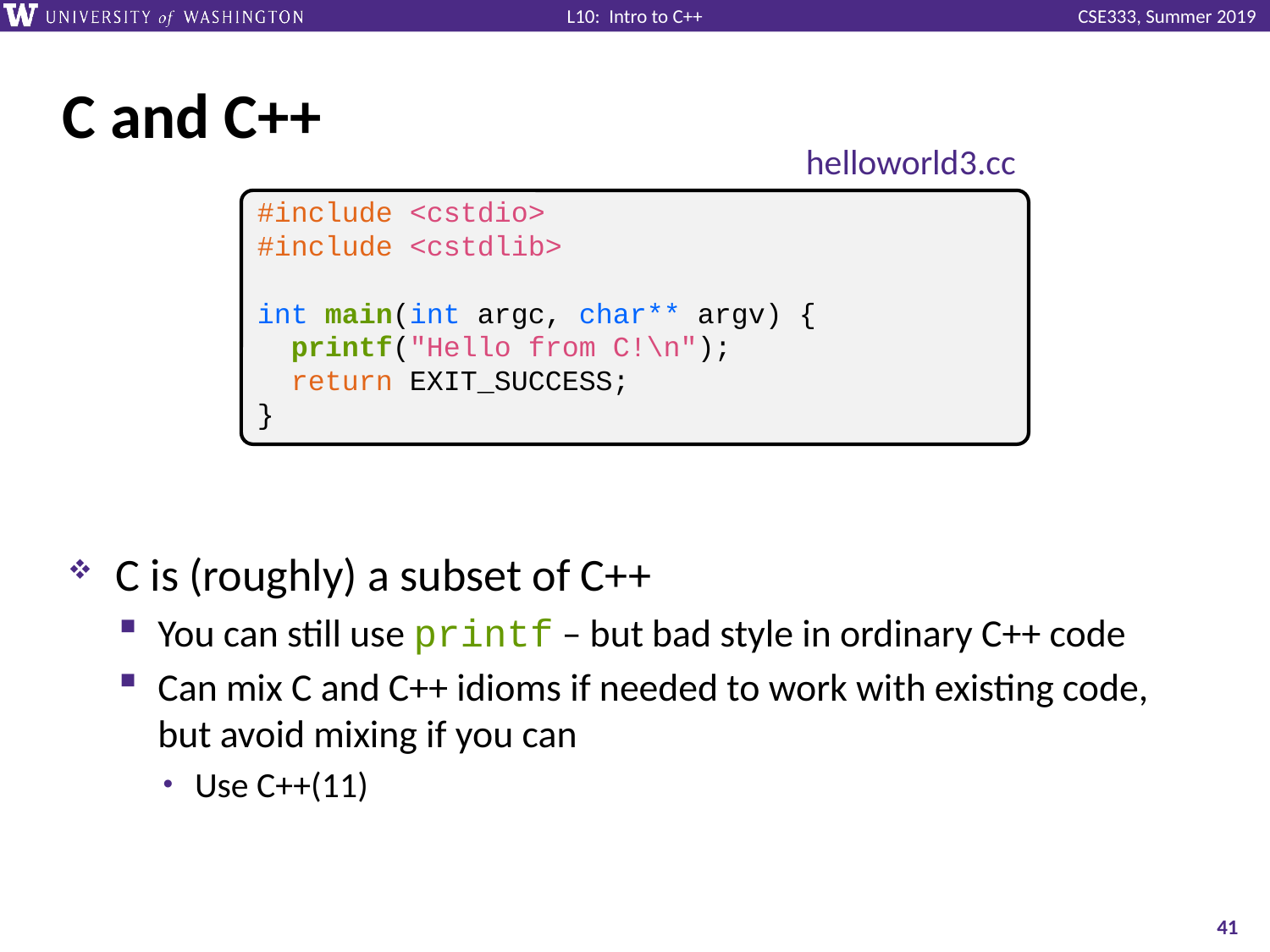

# C and C++
helloworld3.cc

C is (roughly) a subset of C++
You can still use printf – but bad style in ordinary C++ code
Can mix C and C++ idioms if needed to work with existing code, but avoid mixing if you can
Use C++(11)
#include <cstdio>
#include <cstdlib>

int main(int argc, char** argv) {
  printf("Hello from C!\n");
  return EXIT_SUCCESS;
}
41